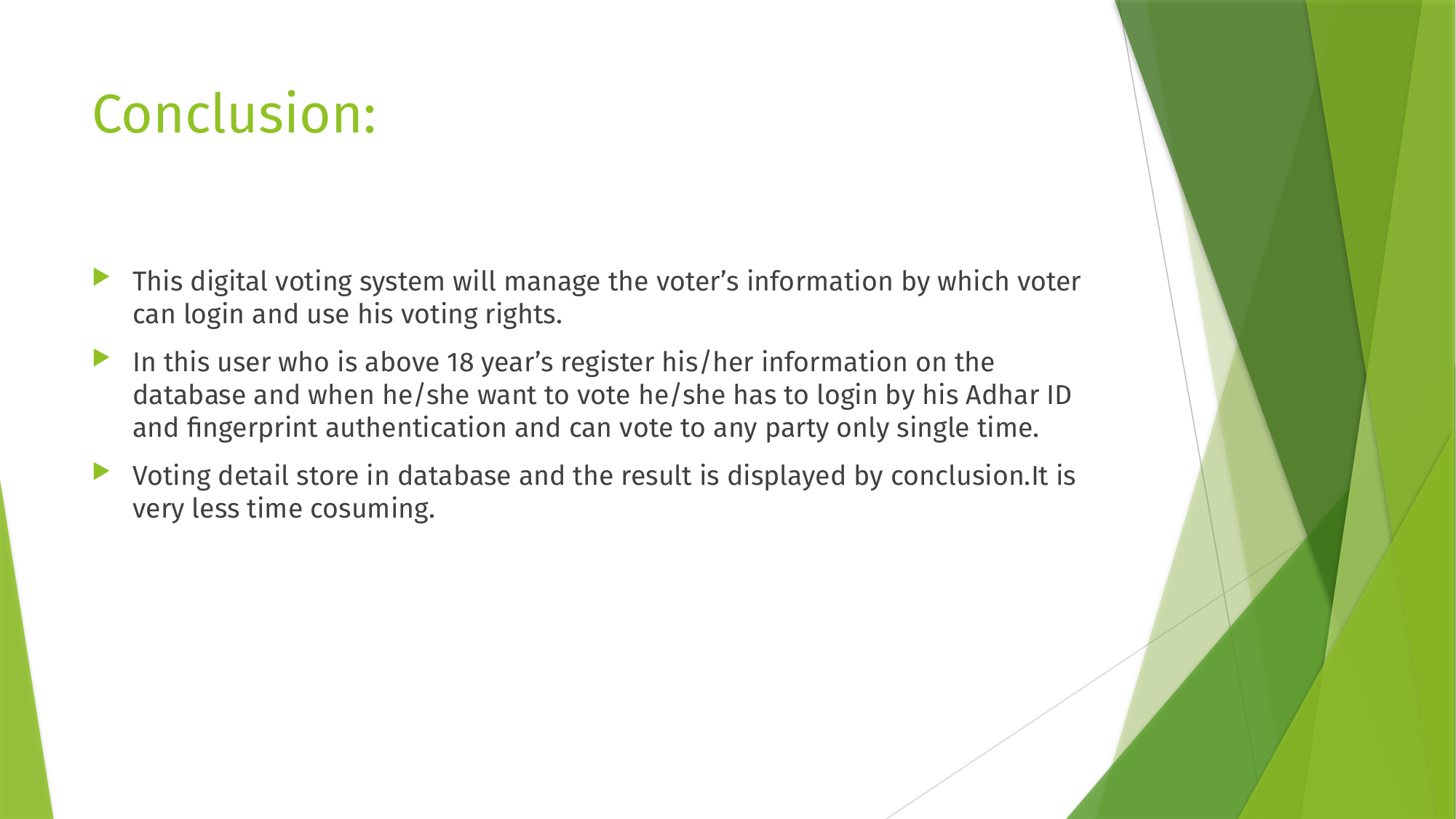

# Conclusion:
This digital voting system will manage the voter’s information by which voter can login and use his voting rights.
In this user who is above 18 year’s register his/her information on the database and when he/she want to vote he/she has to login by his Adhar ID and fingerprint authentication and can vote to any party only single time.
Voting detail store in database and the result is displayed by conclusion.It is very less time cosuming.